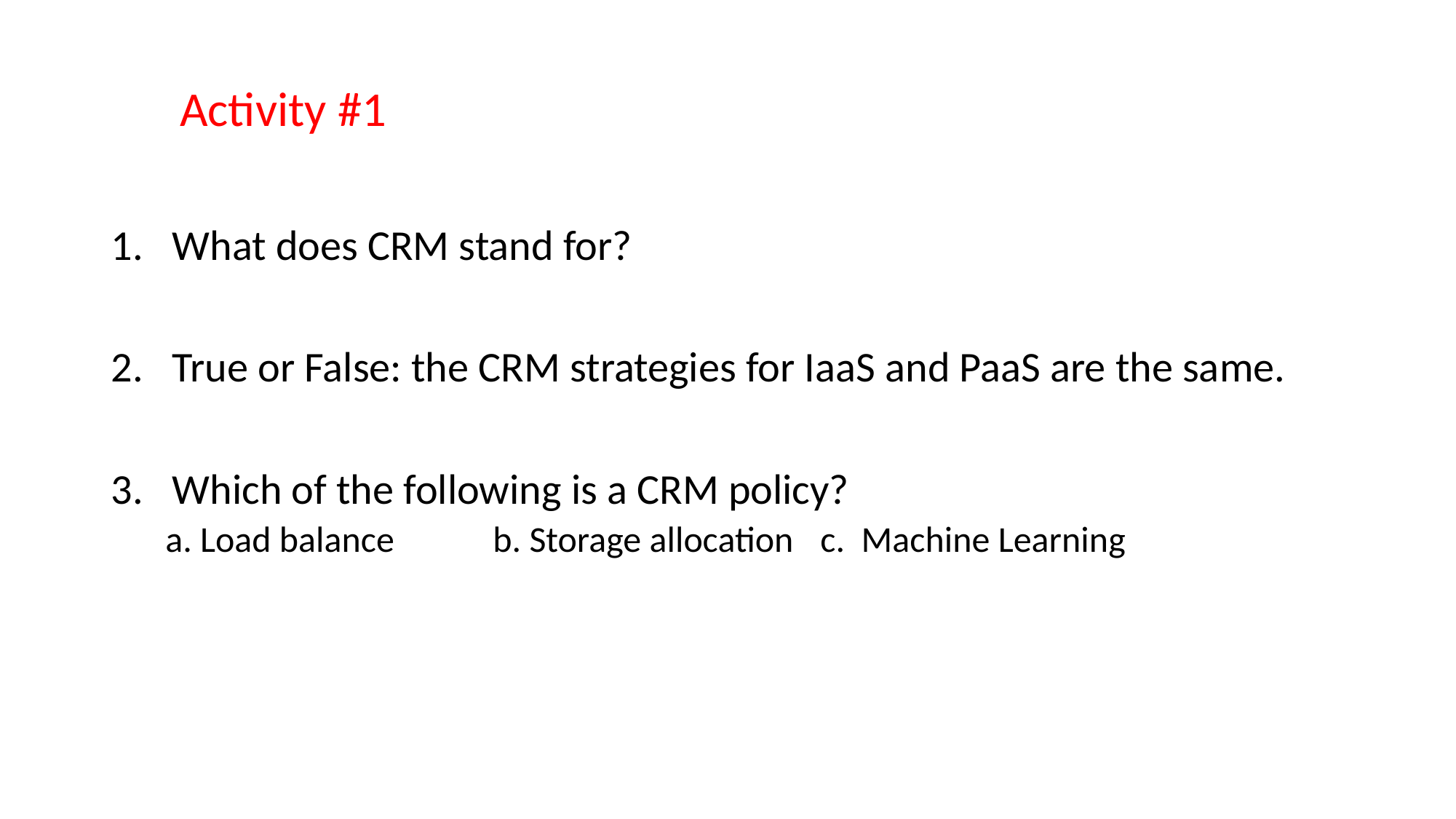

# Activity #1
What does CRM stand for?

True or False: the CRM strategies for IaaS and PaaS are the same.

Which of the following is a CRM policy?
a. Load balance	b. Storage allocation	c.  Machine Learning